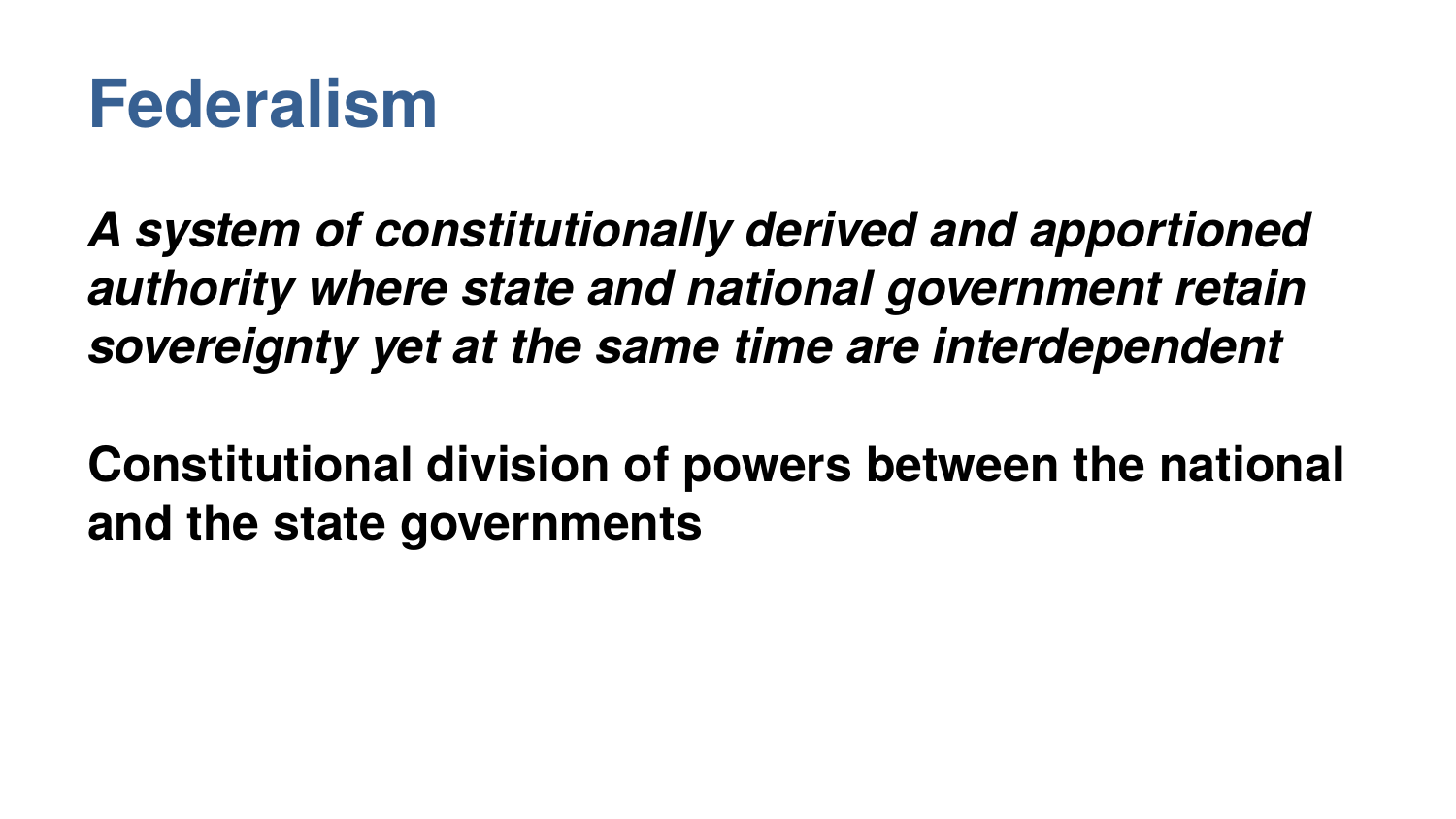

# Federalism
A system of constitutionally derived and apportioned authority where state and national government retain sovereignty yet at the same time are interdependent
Constitutional division of powers between the national and the state governments